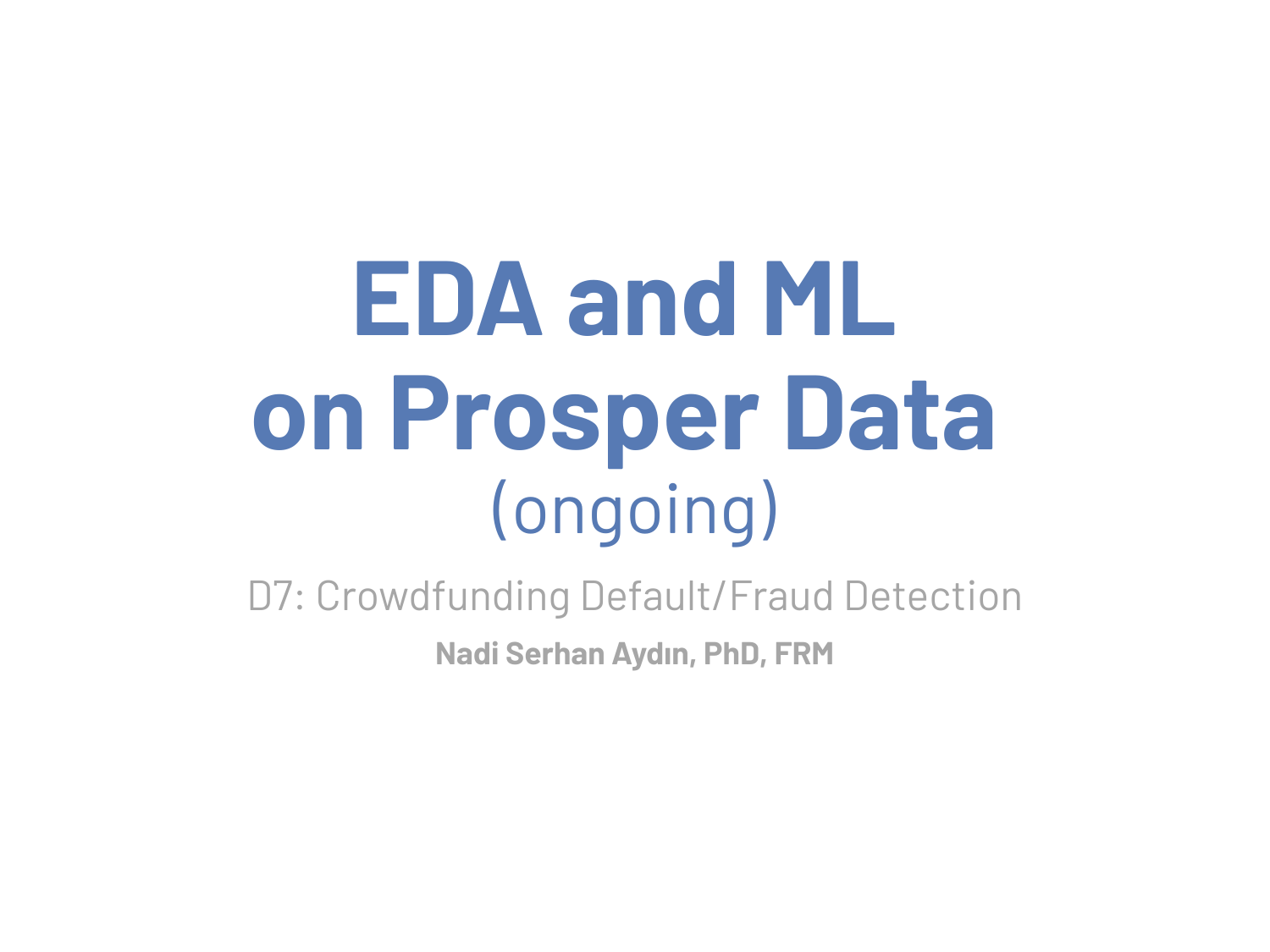

# EDA and ML on Prosper Data (ongoing)
D7: Crowdfunding Default/Fraud Detection
Nadi Serhan Aydın, PhD, FRM